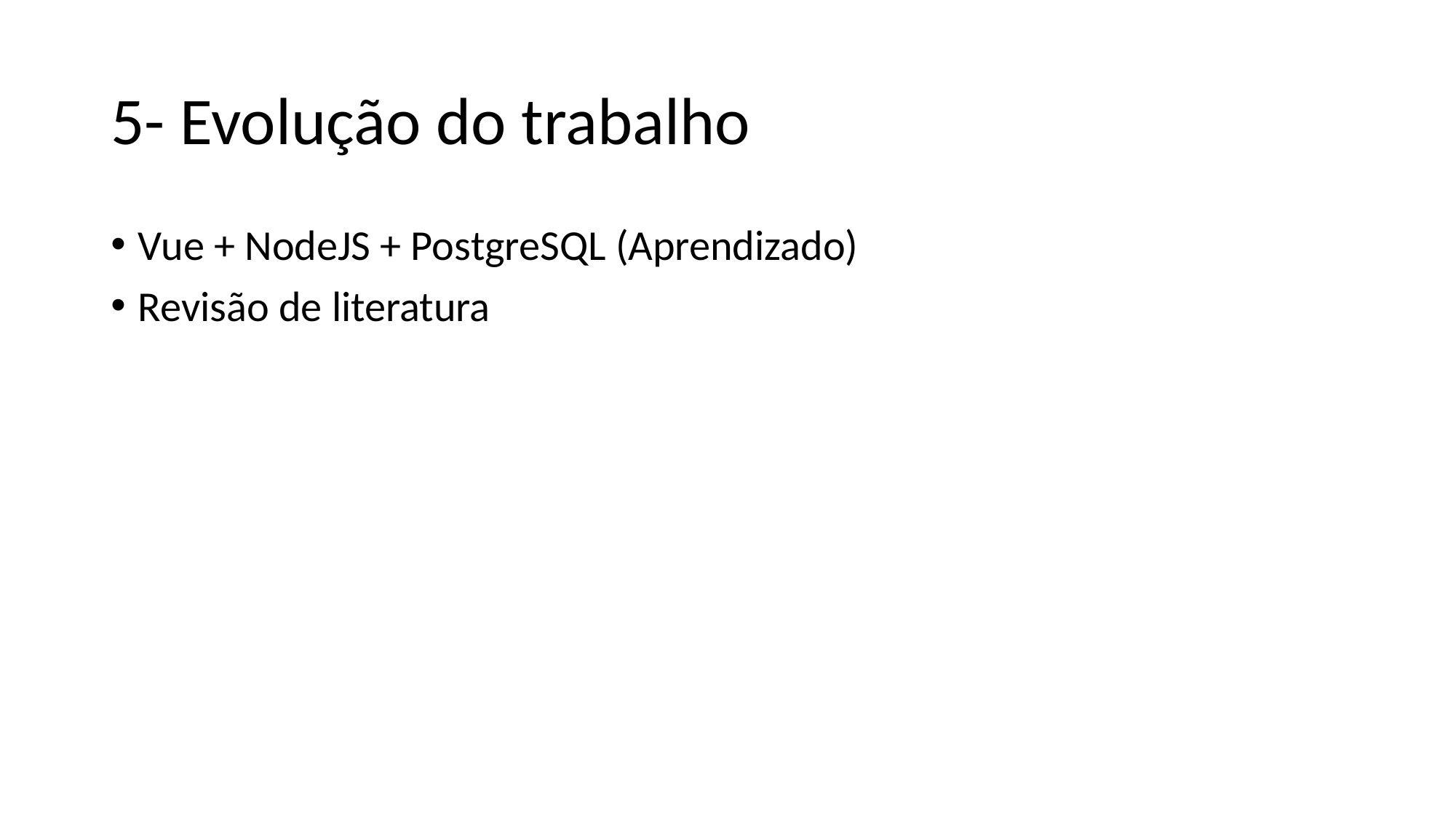

# 5- Evolução do trabalho
Vue + NodeJS + PostgreSQL (Aprendizado)
Revisão de literatura